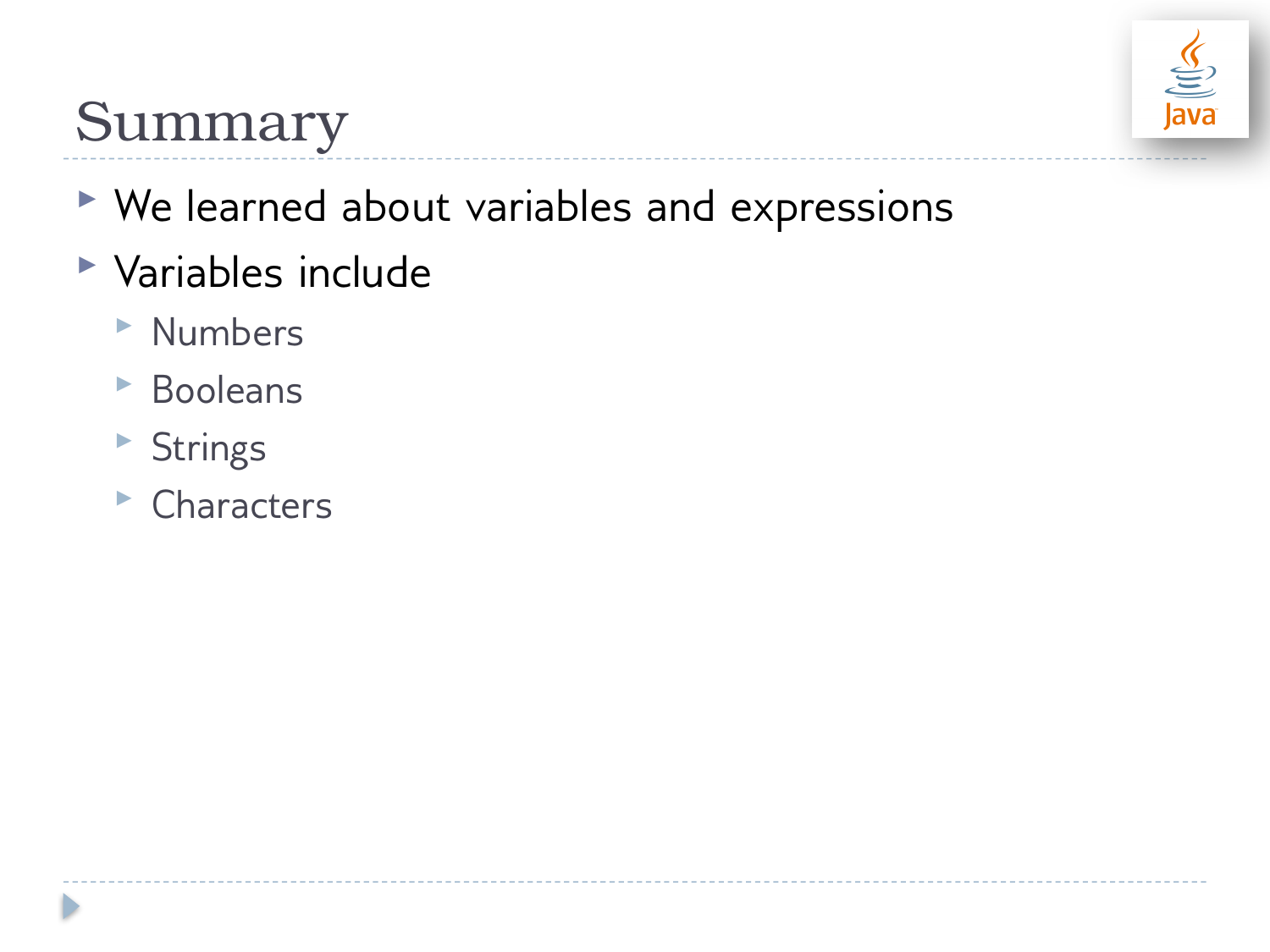

# Summary
We learned about variables and expressions
Variables include
Numbers
Booleans
Strings
Characters